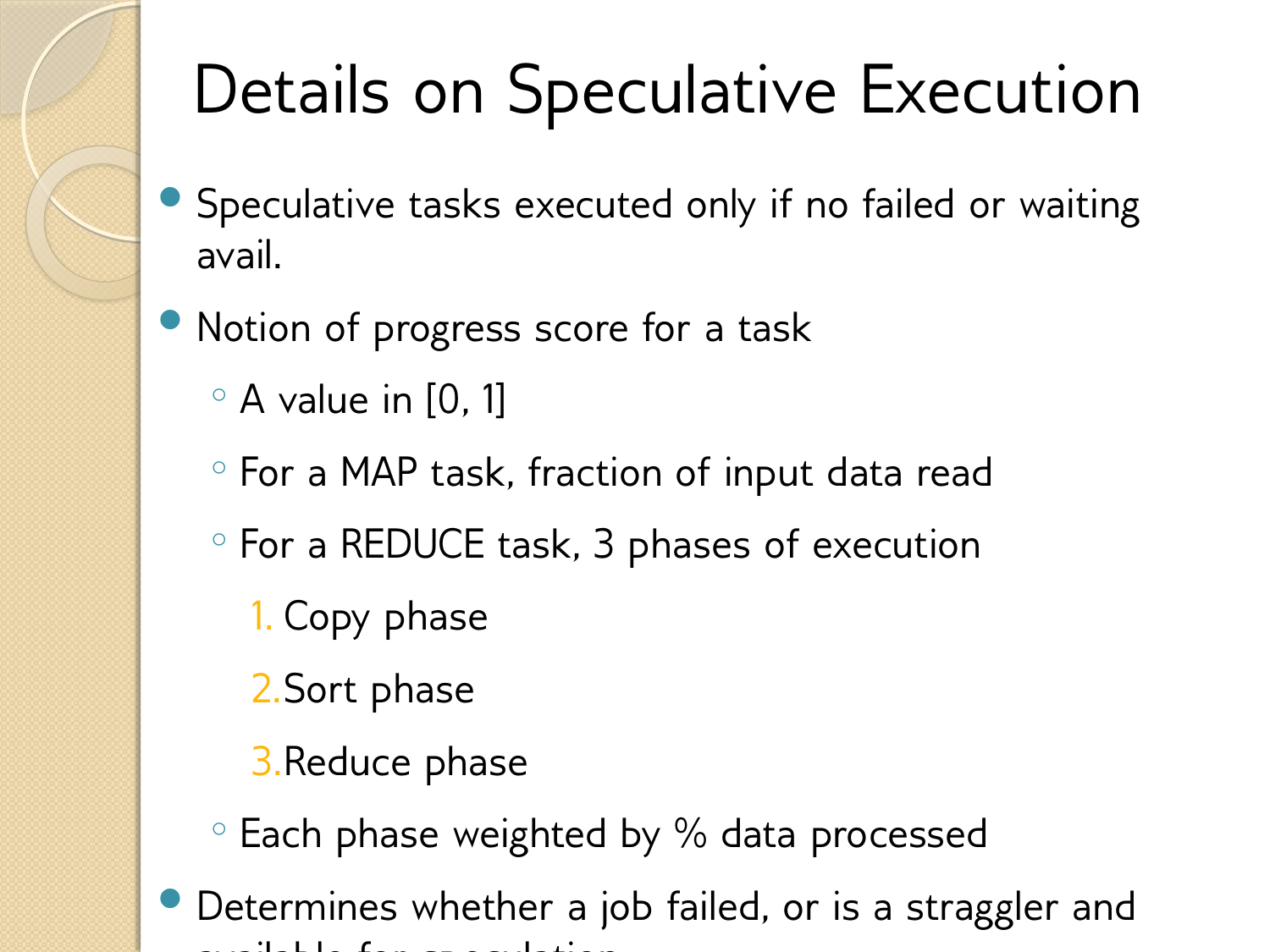

# Details on Speculative Execution
Speculative tasks executed only if no failed or waiting avail.
Notion of progress score for a task
A value in [0, 1]
For a MAP task, fraction of input data read
For a REDUCE task, 3 phases of execution
Copy phase
Sort phase
Reduce phase
Each phase weighted by % data processed
Determines whether a job failed, or is a straggler and available for speculation